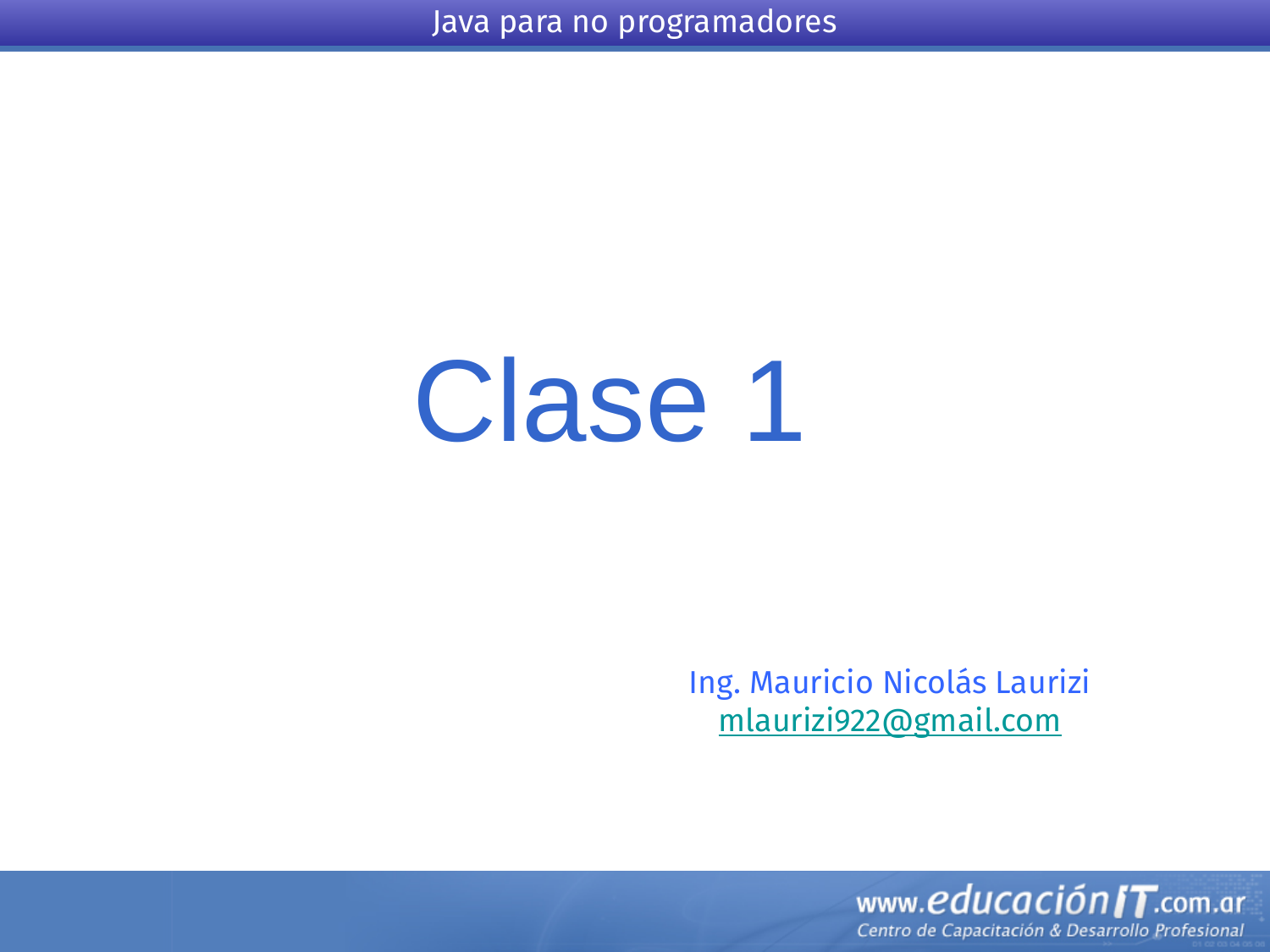

Java para no programadores
Clase 1
Ing. Mauricio Nicolás Laurizi
mlaurizi922@gmail.com